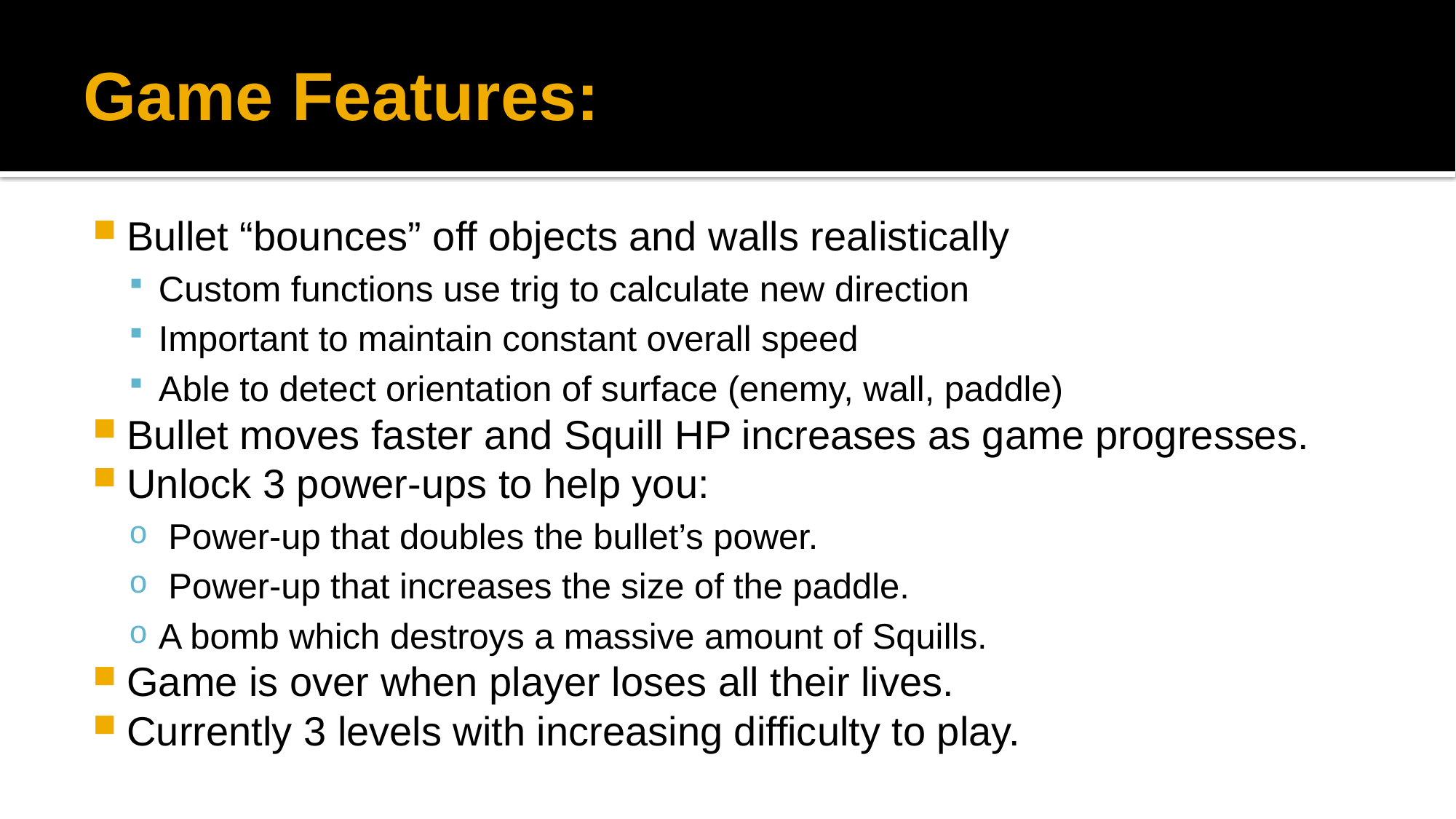

# Game Features:
Bullet “bounces” off objects and walls realistically
Custom functions use trig to calculate new direction
Important to maintain constant overall speed
Able to detect orientation of surface (enemy, wall, paddle)
Bullet moves faster and Squill HP increases as game progresses.
Unlock 3 power-ups to help you:
 Power-up that doubles the bullet’s power.
 Power-up that increases the size of the paddle.
A bomb which destroys a massive amount of Squills.
Game is over when player loses all their lives.
Currently 3 levels with increasing difficulty to play.